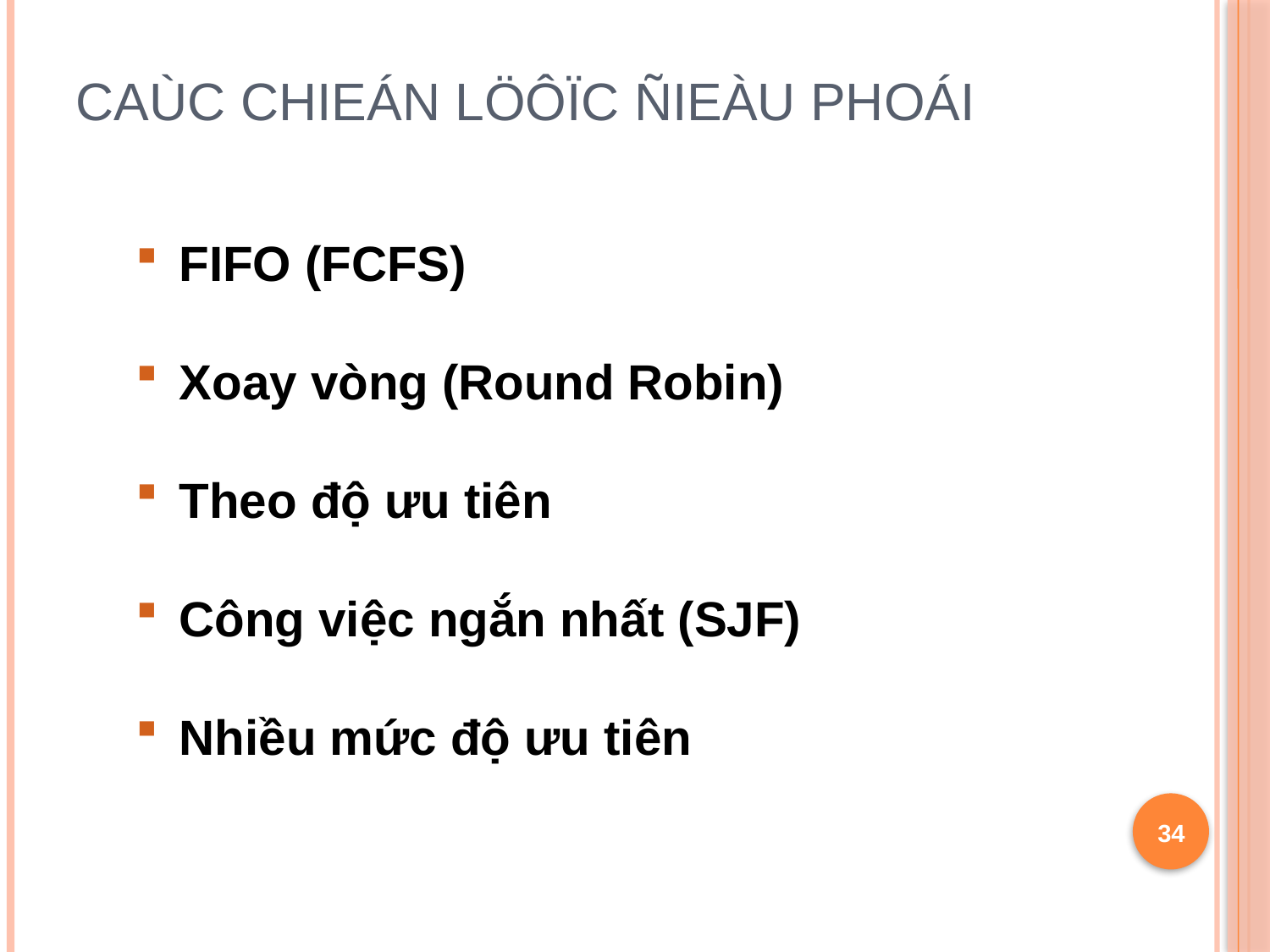

# Caùc chieán löôïc ñieàu phoái
 FIFO (FCFS)
 Xoay vòng (Round Robin)
 Theo độ ưu tiên
 Công việc ngắn nhất (SJF)
 Nhiều mức độ ưu tiên
34